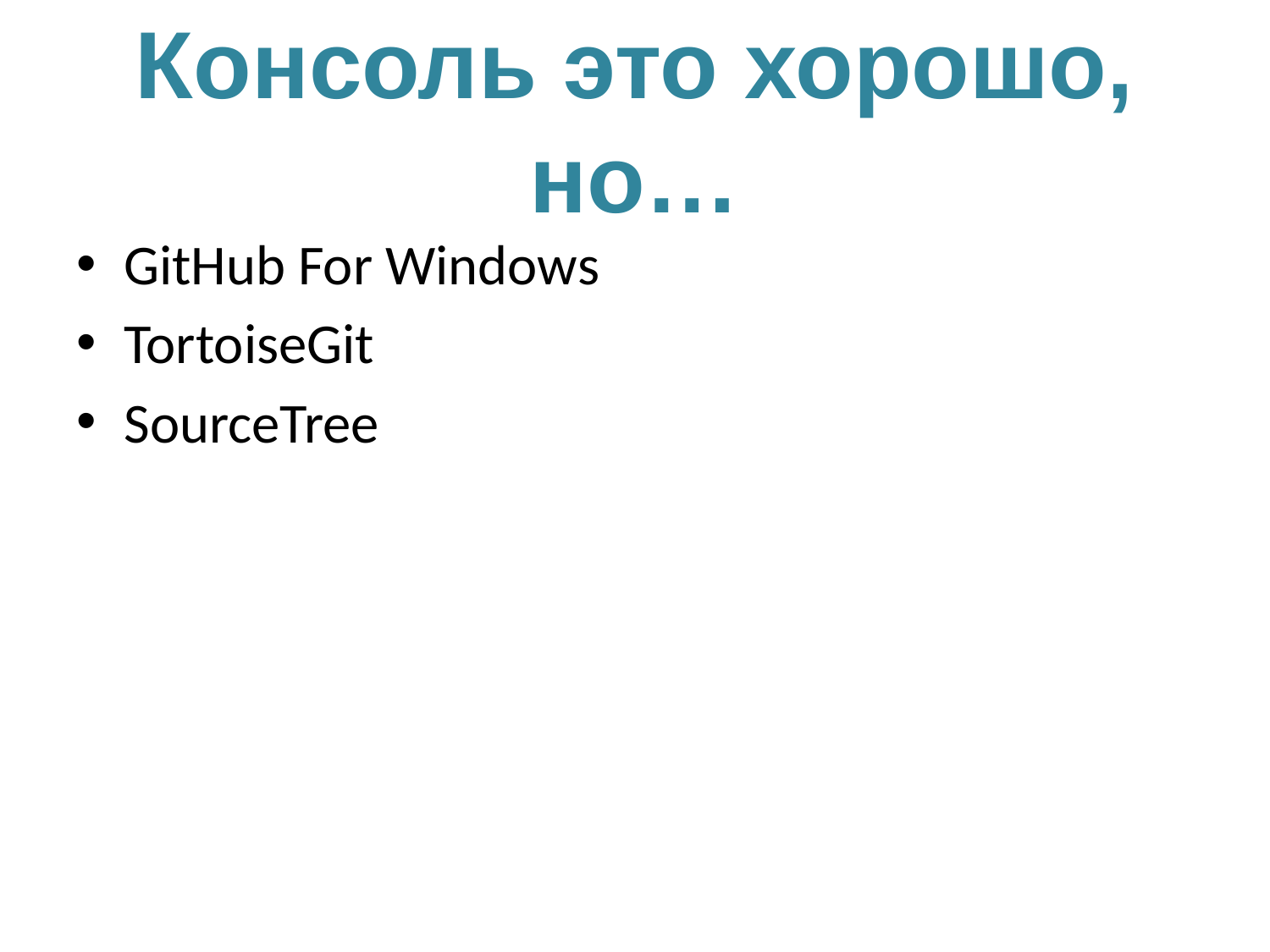

# Консоль это хорошо, но…
GitHub For Windows
TortoiseGit
SourceTree